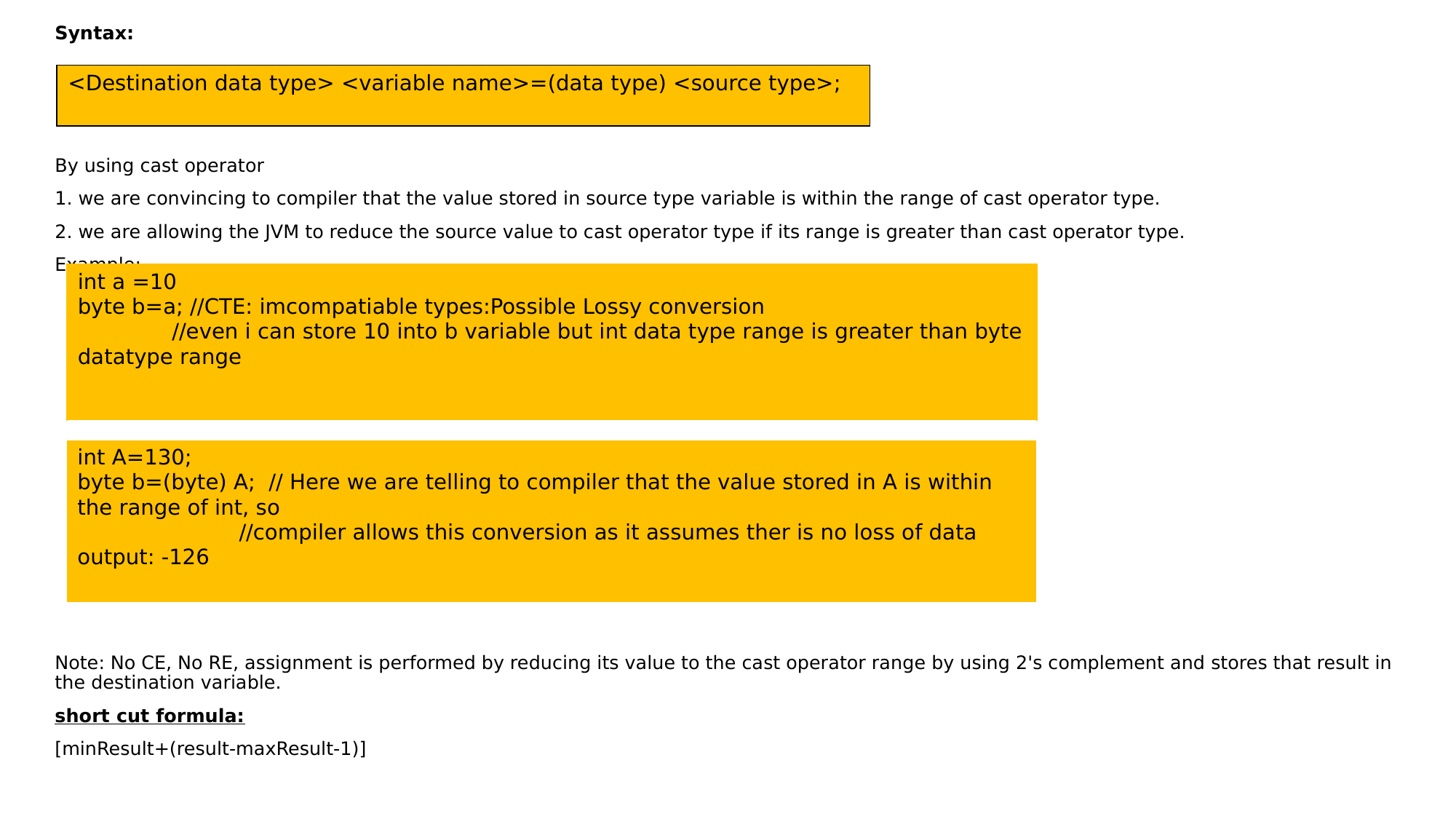

Syntax:

By using cast operator
1. we are convincing to compiler that the value stored in source type variable is within the range of cast operator type.
2. we are allowing the JVM to reduce the source value to cast operator type if its range is greater than cast operator type.
Example:

Note: No CE, No RE, assignment is performed by reducing its value to the cast operator range by using 2's complement and stores that result in the destination variable.
short cut formula:
[minResult+(result-maxResult-1)]

| <Destination data type> <variable name>=(data type) <source type>; |
| --- |
| int a =10 byte b=a; //CTE: imcompatiable types:Possible Lossy conversion //even i can store 10 into b variable but int data type range is greater than byte datatype range |
| --- |
| int A=130; byte b=(byte) A; // Here we are telling to compiler that the value stored in A is within the range of int, so //compiler allows this conversion as it assumes ther is no loss of data output: -126 |
| --- |